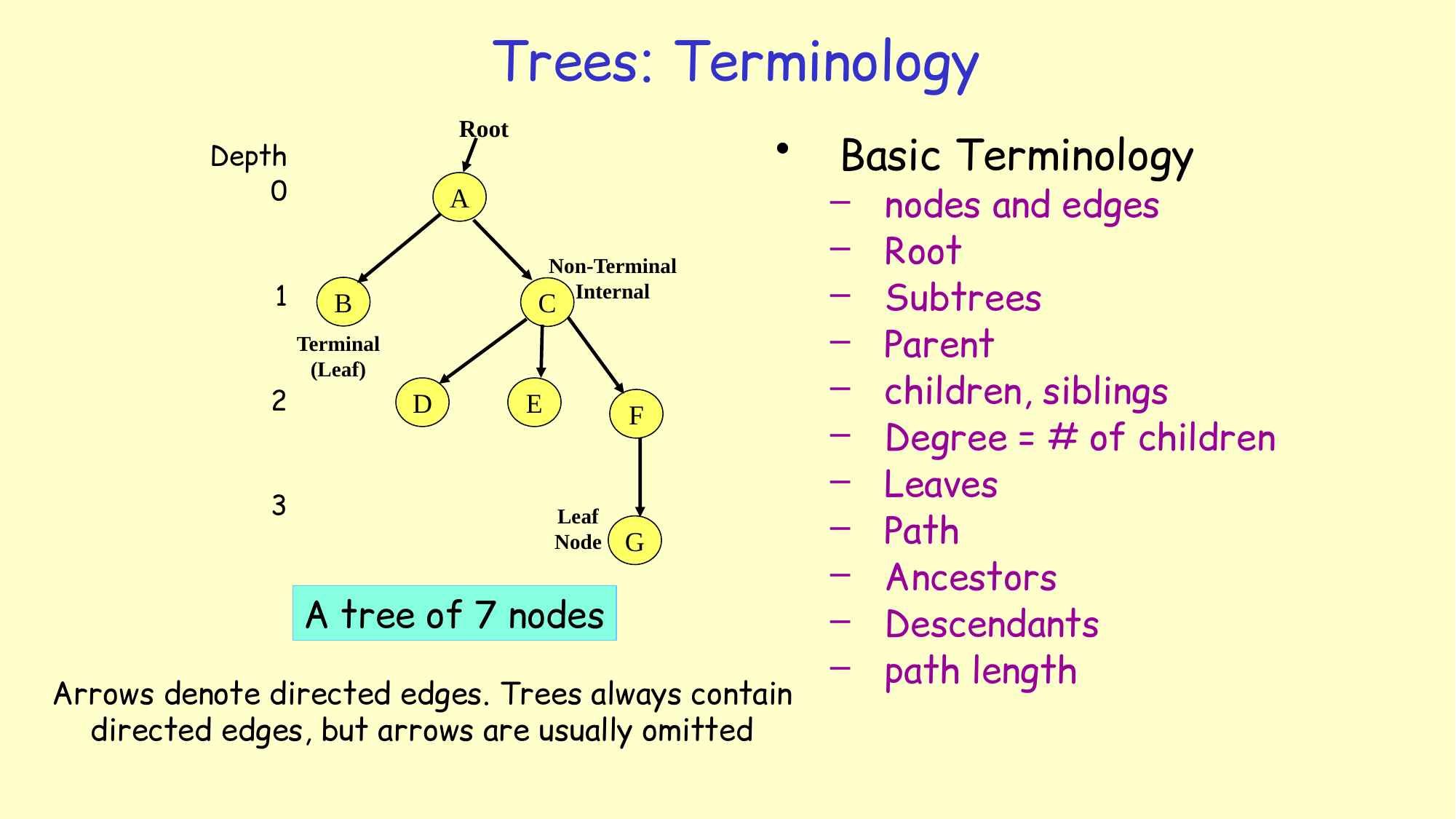

# Trees: Terminology
Root
Basic Terminology
nodes and edges
Root
Subtrees
Parent
children, siblings
Degree = # of children
Leaves
Path
Ancestors
Descendants
path length
Depth
0

1

2

3

A

Non-Terminal
Internal
B
C

Terminal
(Leaf)

D
E
F

Leaf
Node
G
A tree of 7 nodes
Arrows denote directed edges. Trees always contain directed edges, but arrows are usually omitted